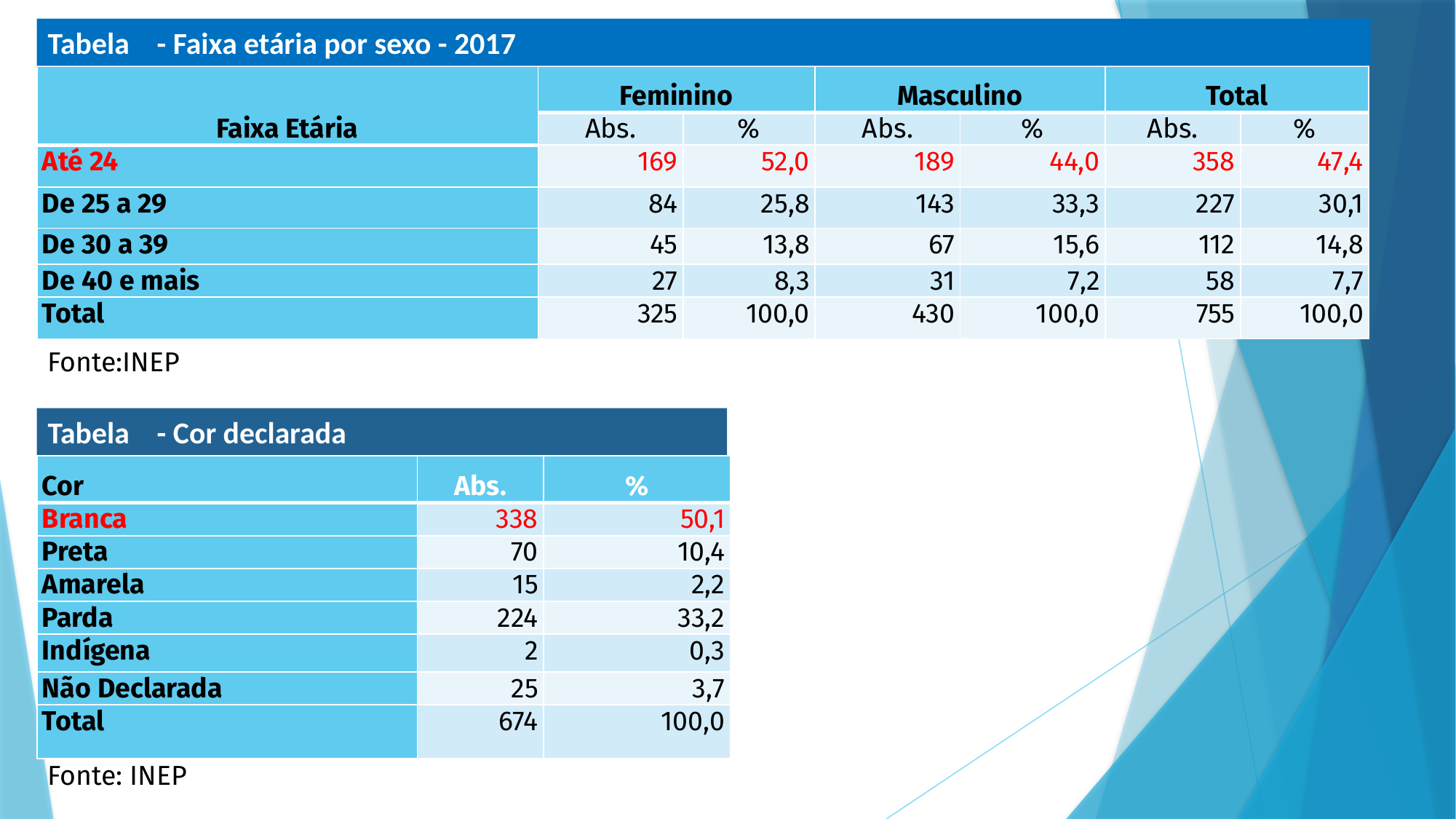

Tabela    - Faixa etária por sexo - 2017
| Faixa Etária | Feminino |  | Masculino |  | Total |  |
| --- | --- | --- | --- | --- | --- | --- |
|  | Abs. | % | Abs. | % | Abs. | % |
| Até 24 | 169 | 52,0 | 189 | 44,0 | 358 | 47,4 |
| De 25 a 29 | 84 | 25,8 | 143 | 33,3 | 227 | 30,1 |
| De 30 a 39 | 45 | 13,8 | 67 | 15,6 | 112 | 14,8 |
| De 40 e mais | 27 | 8,3 | 31 | 7,2 | 58 | 7,7 |
| Total | 325 | 100,0 | 430 | 100,0 | 755 | 100,0 |
Fonte:INEP
Tabela    - Cor declarada
| Cor | Abs. | % |
| --- | --- | --- |
| Branca | 338 | 50,1 |
| Preta | 70 | 10,4 |
| Amarela | 15 | 2,2 |
| Parda | 224 | 33,2 |
| Indígena | 2 | 0,3 |
| Não Declarada | 25 | 3,7 |
| Total | 674 | 100,0 |
Fonte: INEP